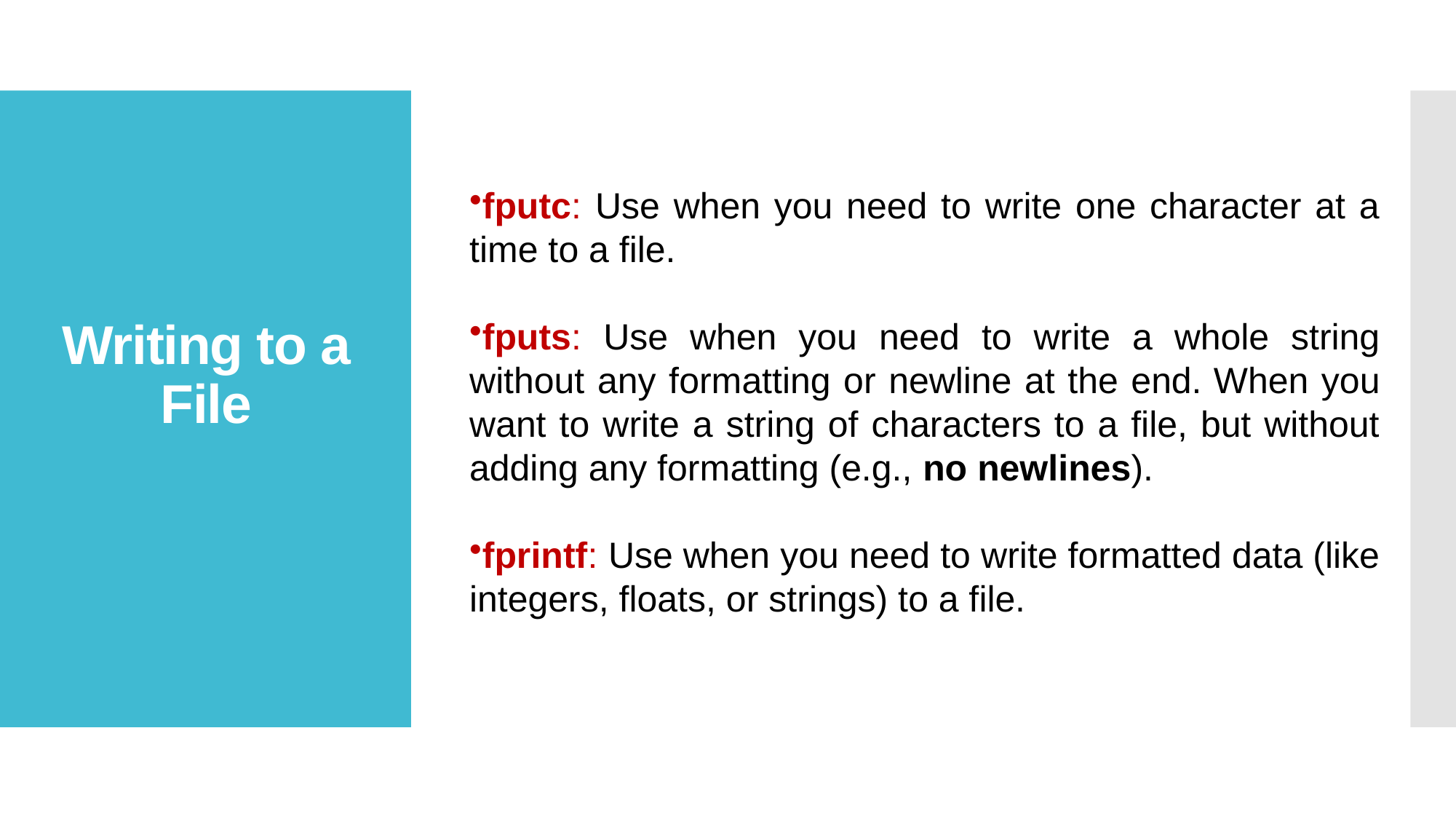

# Writing to a File
fputc: Use when you need to write one character at a time to a file.

fputs: Use when you need to write a whole string without any formatting or newline at the end. When you want to write a string of characters to a file, but without adding any formatting (e.g., no newlines).

fprintf: Use when you need to write formatted data (like integers, floats, or strings) to a file.